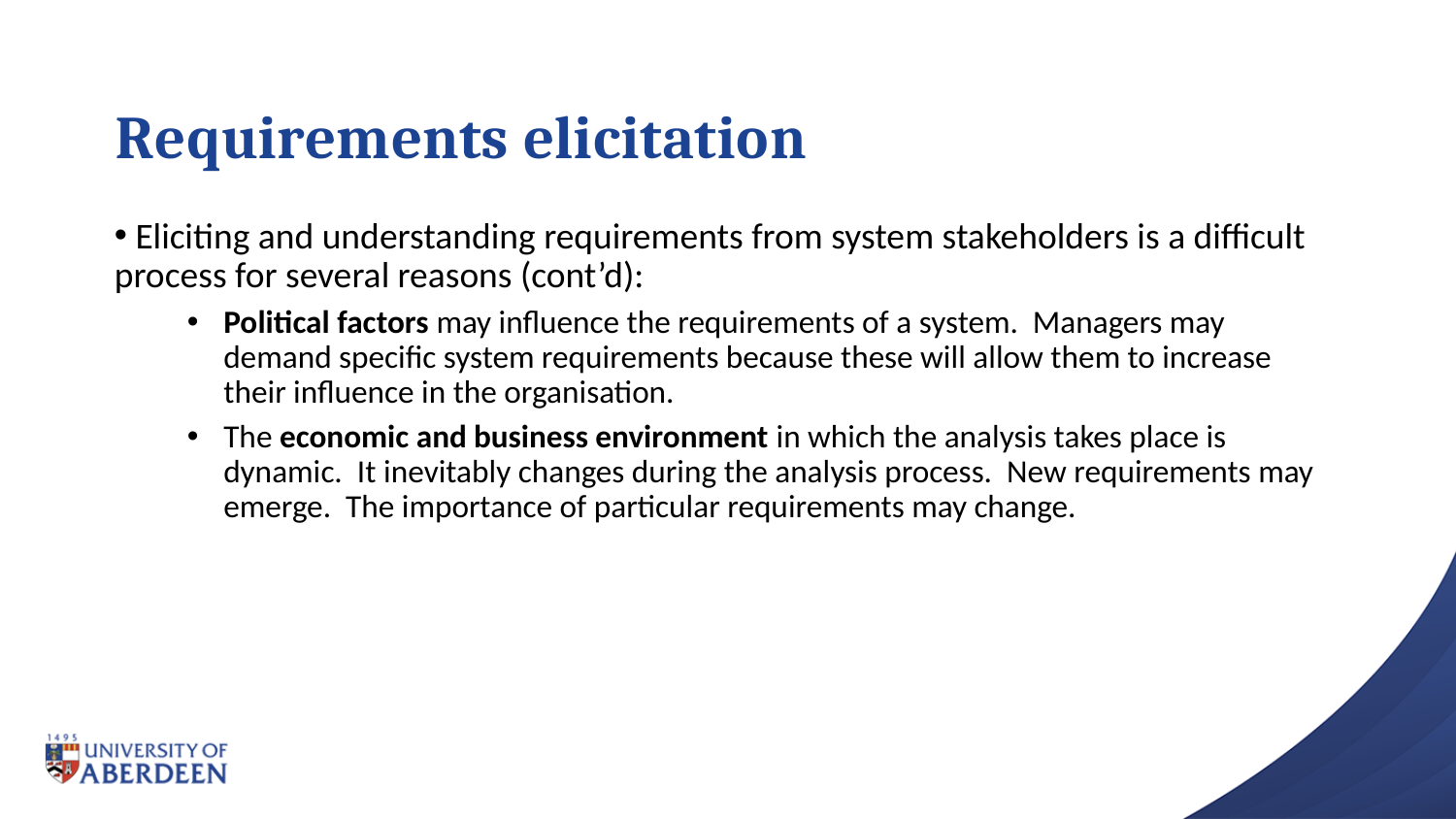

# Requirements elicitation
 Eliciting and understanding requirements from system stakeholders is a difficult process for several reasons (cont’d):
Political factors may influence the requirements of a system.  Managers may demand specific system requirements because these will allow them to increase their influence in the organisation.
The economic and business environment in which the analysis takes place is dynamic.  It inevitably changes during the analysis process.  New requirements may emerge.  The importance of particular requirements may change.